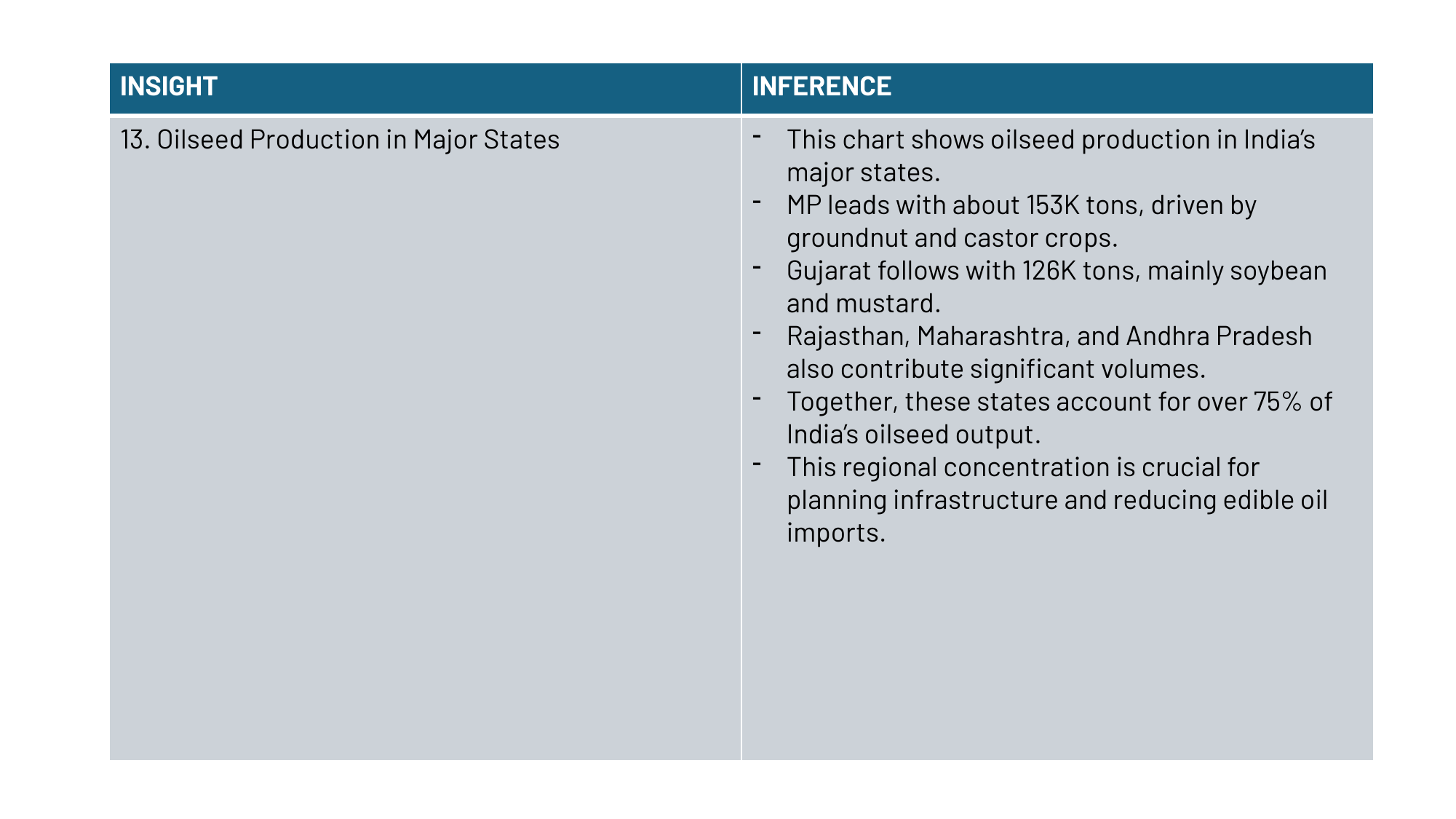

| INSIGHT | INFERENCE |
| --- | --- |
| 13. Oilseed Production in Major States | This chart shows oilseed production in India’s major states. MP leads with about 153K tons, driven by groundnut and castor crops. Gujarat follows with 126K tons, mainly soybean and mustard. Rajasthan, Maharashtra, and Andhra Pradesh also contribute significant volumes. Together, these states account for over 75% of India’s oilseed output. This regional concentration is crucial for planning infrastructure and reducing edible oil imports. |